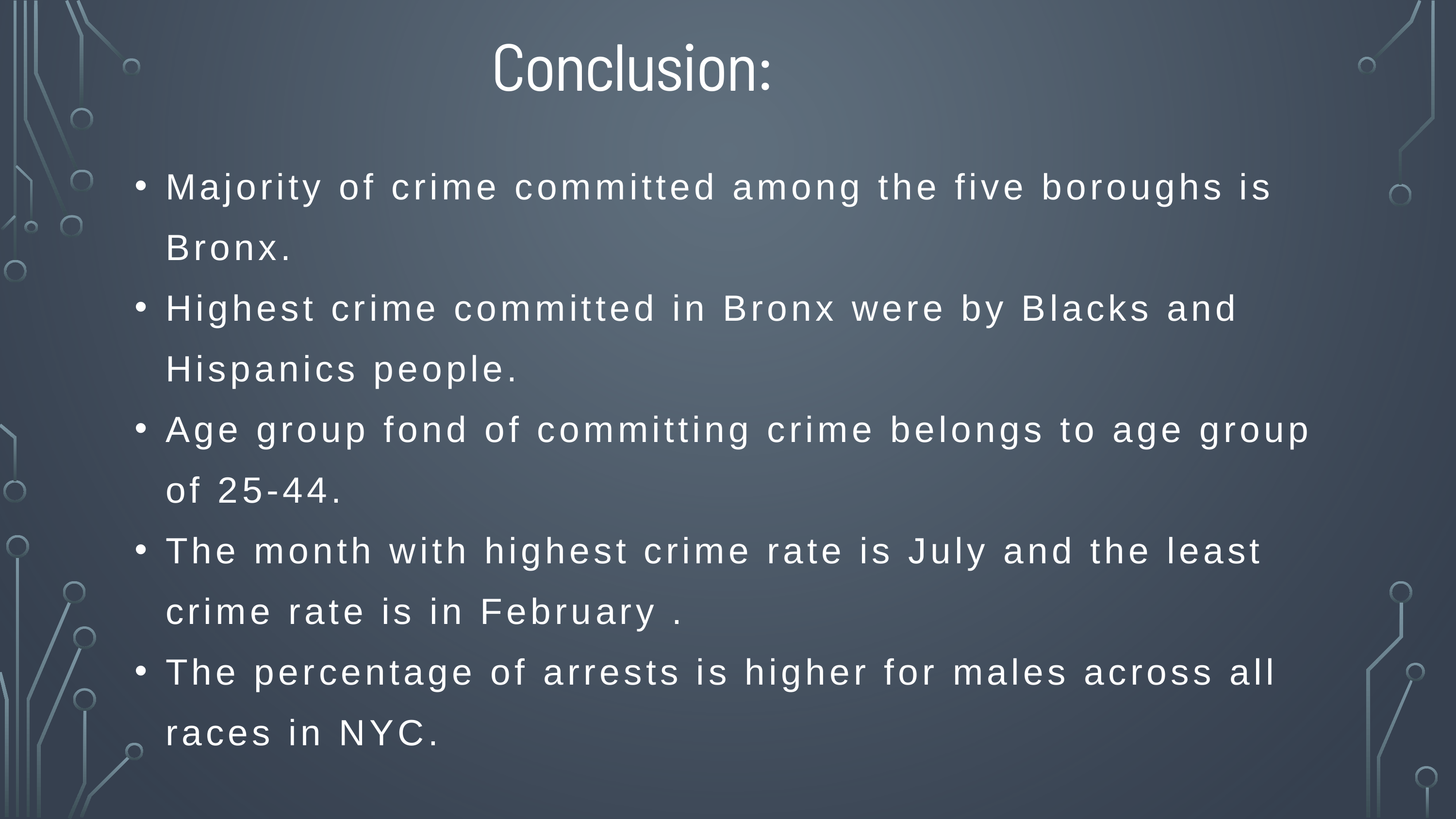

Conclusion:
Majority of crime committed among the five boroughs is Bronx.
Highest crime committed in Bronx were by Blacks and Hispanics people.
Age group fond of committing crime belongs to age group of 25-44.
The month with highest crime rate is July and the least crime rate is in February .
The percentage of arrests is higher for males across all races in NYC.